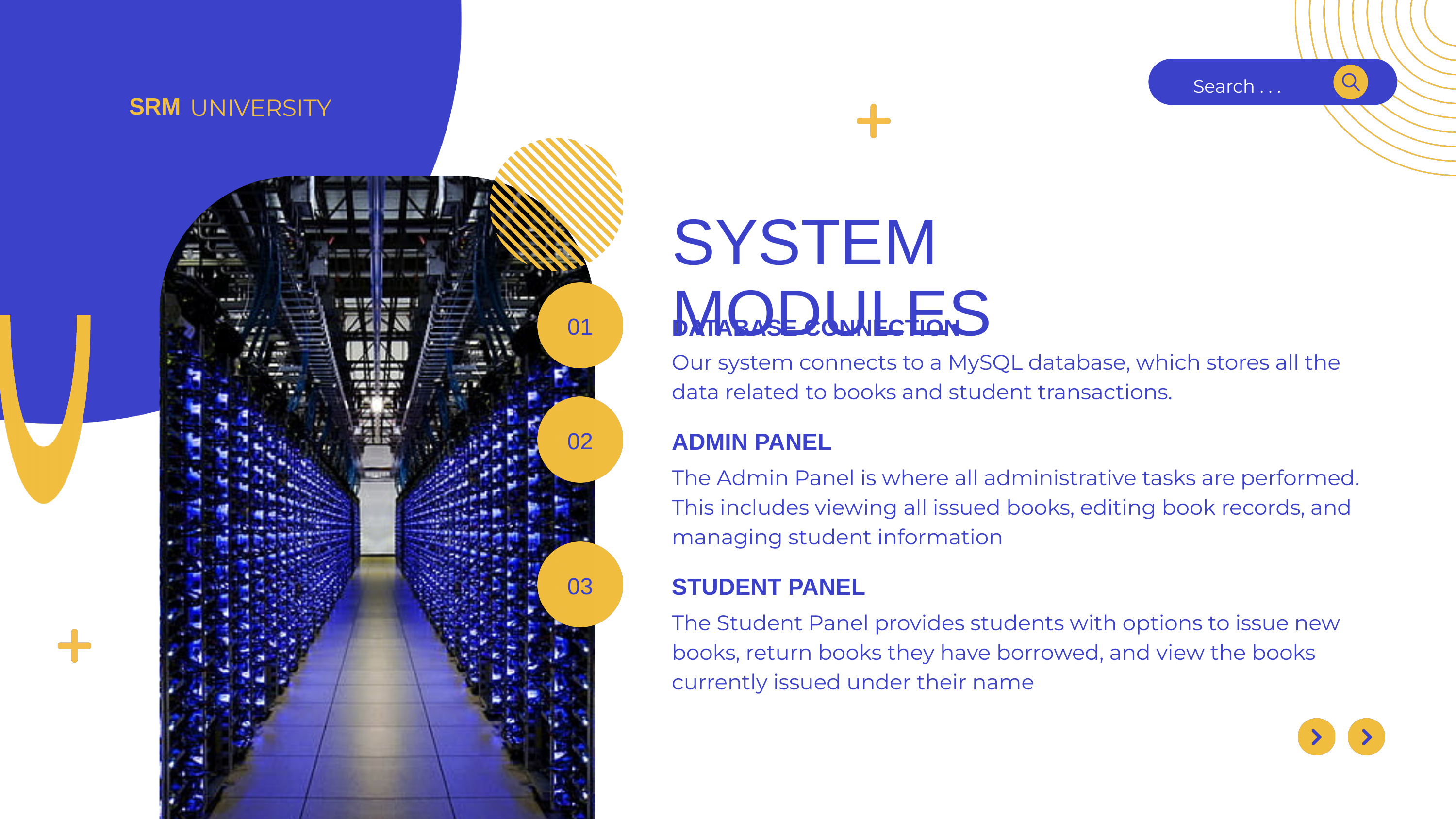

Search . . .

SRM
UNIVERSITY

SYSTEM MODULES

01
DATABASE CONNECTION
Our system connects to a MySQL database, which stores all the data related to books and student transactions.

02
ADMIN PANEL
The Admin Panel is where all administrative tasks are performed. This includes viewing all issued books, editing book records, and managing student information

03
STUDENT PANEL
The Student Panel provides students with options to issue new books, return books they have borrowed, and view the books currently issued under their name